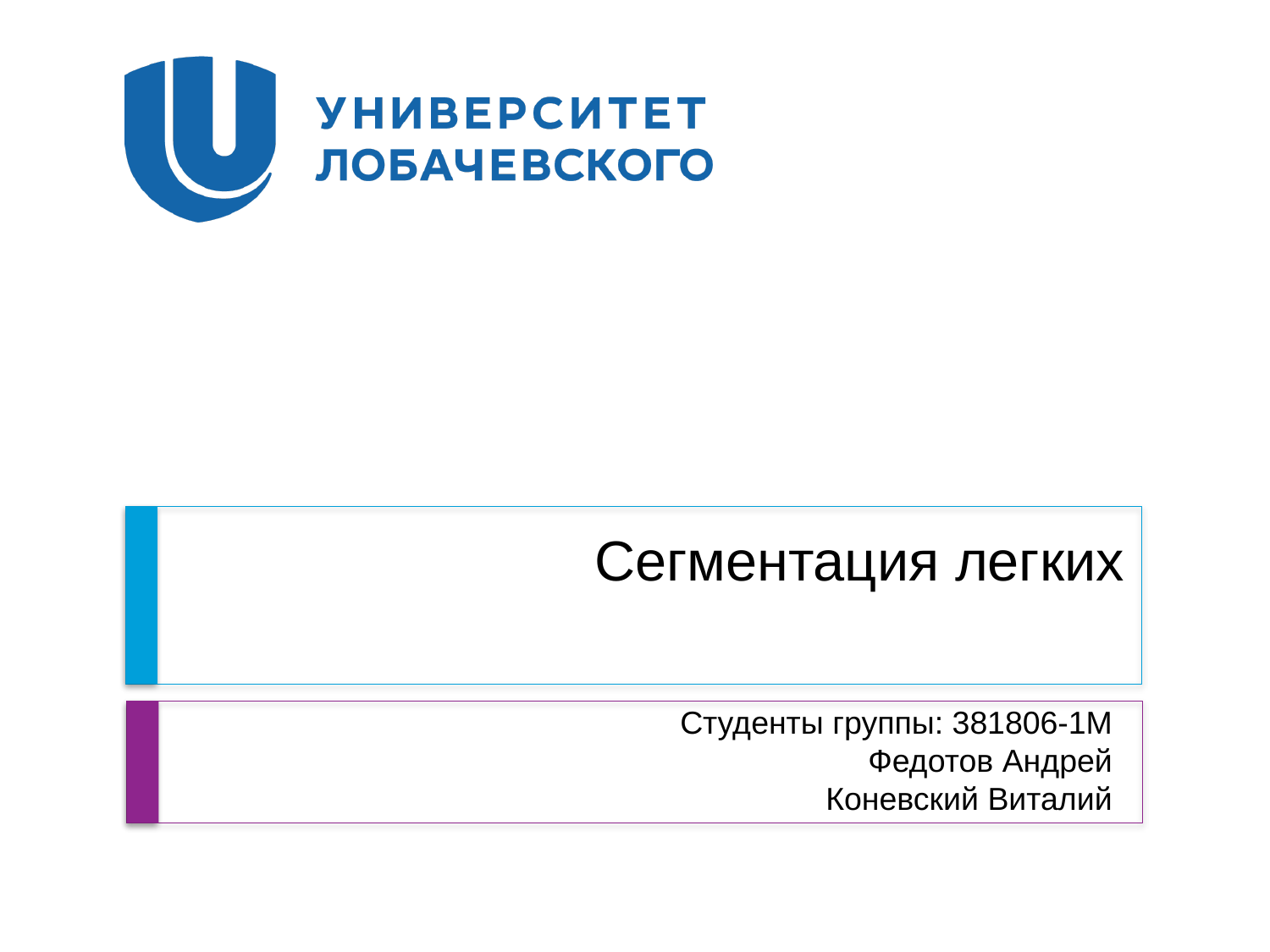

# Сегментация легких
Студенты группы: 381806-1М
Федотов Андрей
Коневский Виталий